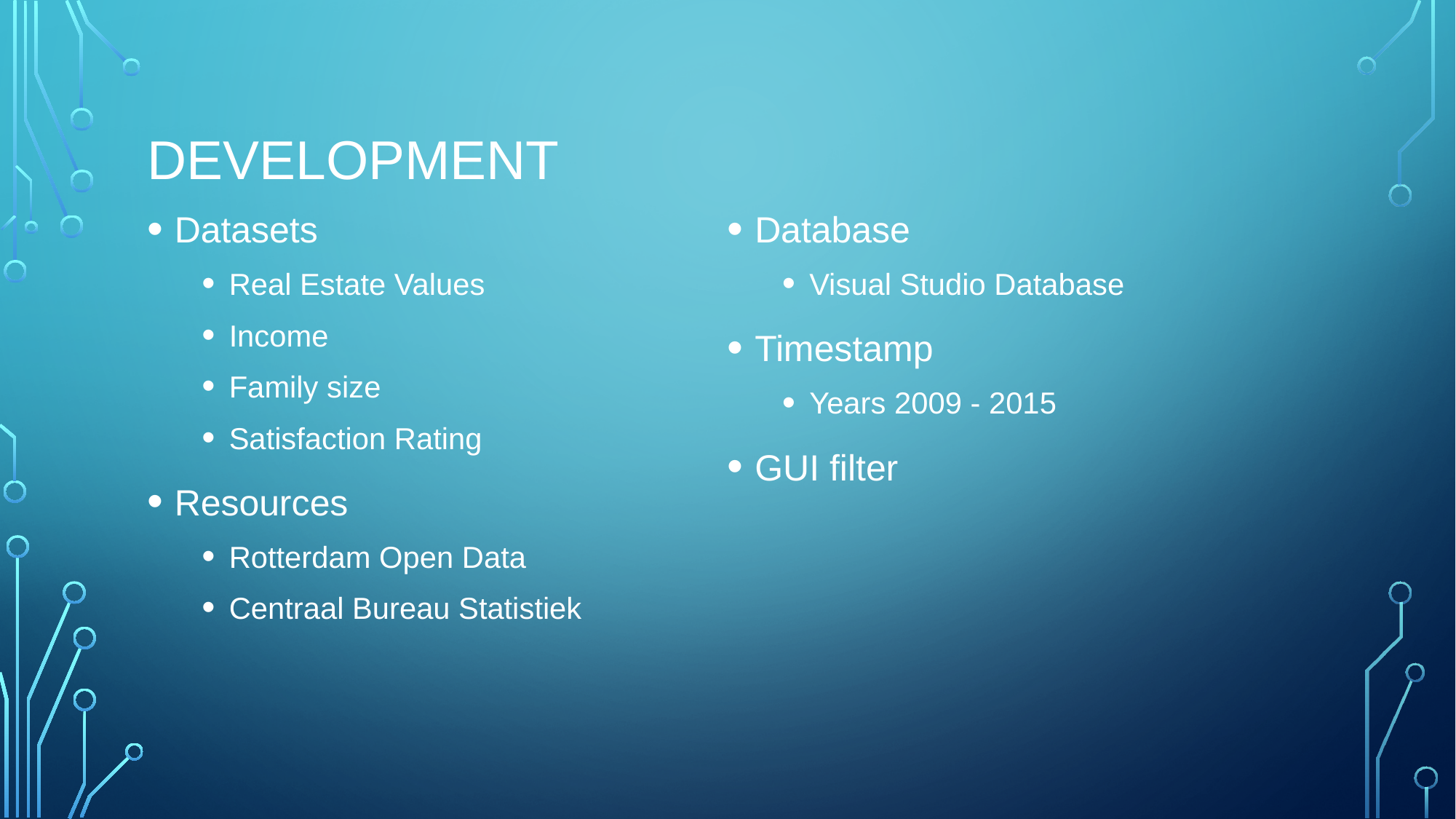

# DEVELOPMENT
Datasets
Real Estate Values
Income
Family size
Satisfaction Rating
Resources
Rotterdam Open Data
Centraal Bureau Statistiek

Database
Visual Studio Database
Timestamp
Years 2009 - 2015
GUI filter